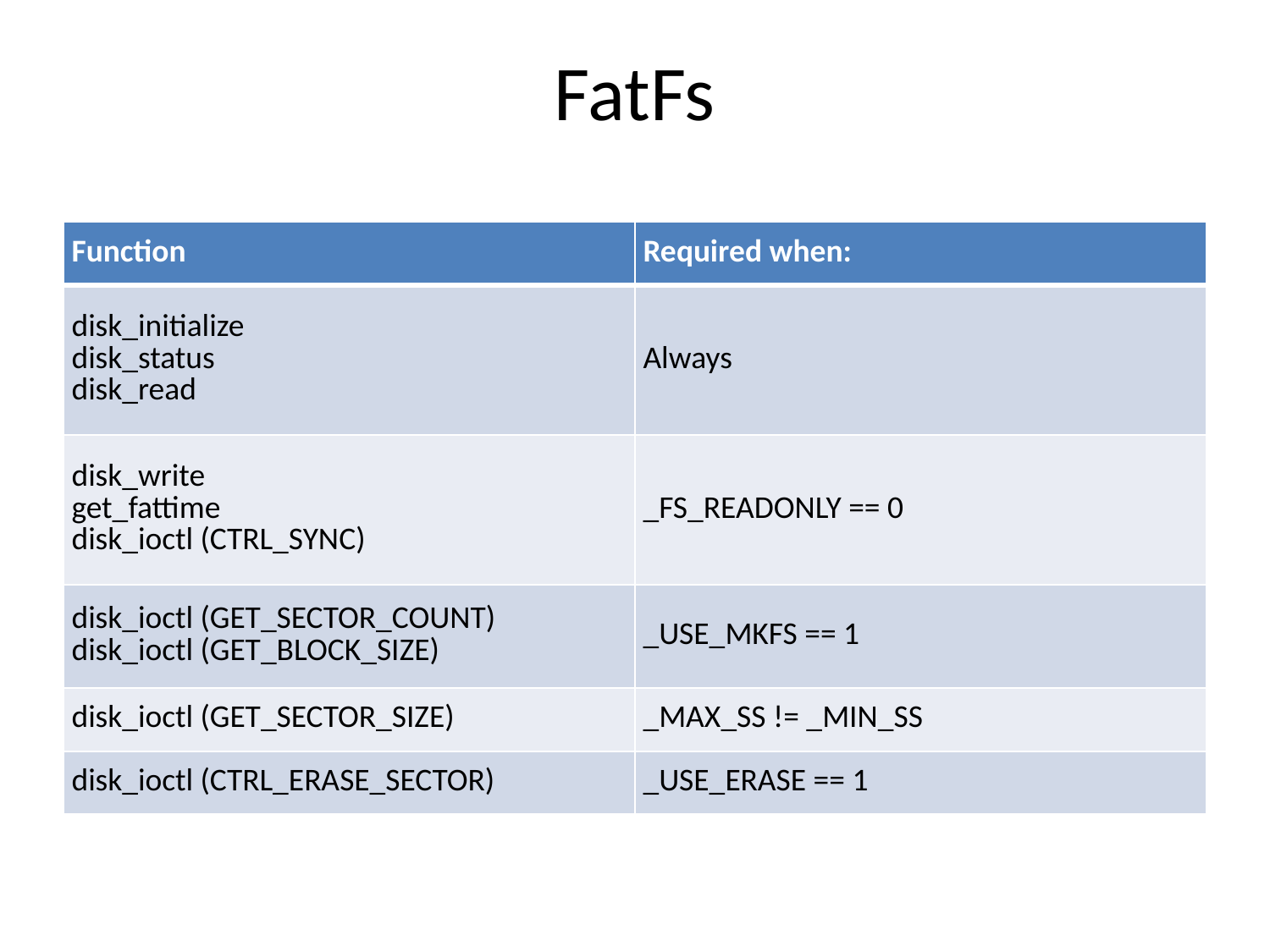

# FatFs
| Function | Required when: |
| --- | --- |
| disk\_initialize disk\_status disk\_read | Always |
| disk\_write get\_fattime disk\_ioctl (CTRL\_SYNC) | \_FS\_READONLY == 0 |
| disk\_ioctl (GET\_SECTOR\_COUNT) disk\_ioctl (GET\_BLOCK\_SIZE) | \_USE\_MKFS == 1 |
| disk\_ioctl (GET\_SECTOR\_SIZE) | \_MAX\_SS != \_MIN\_SS |
| disk\_ioctl (CTRL\_ERASE\_SECTOR) | \_USE\_ERASE == 1 |